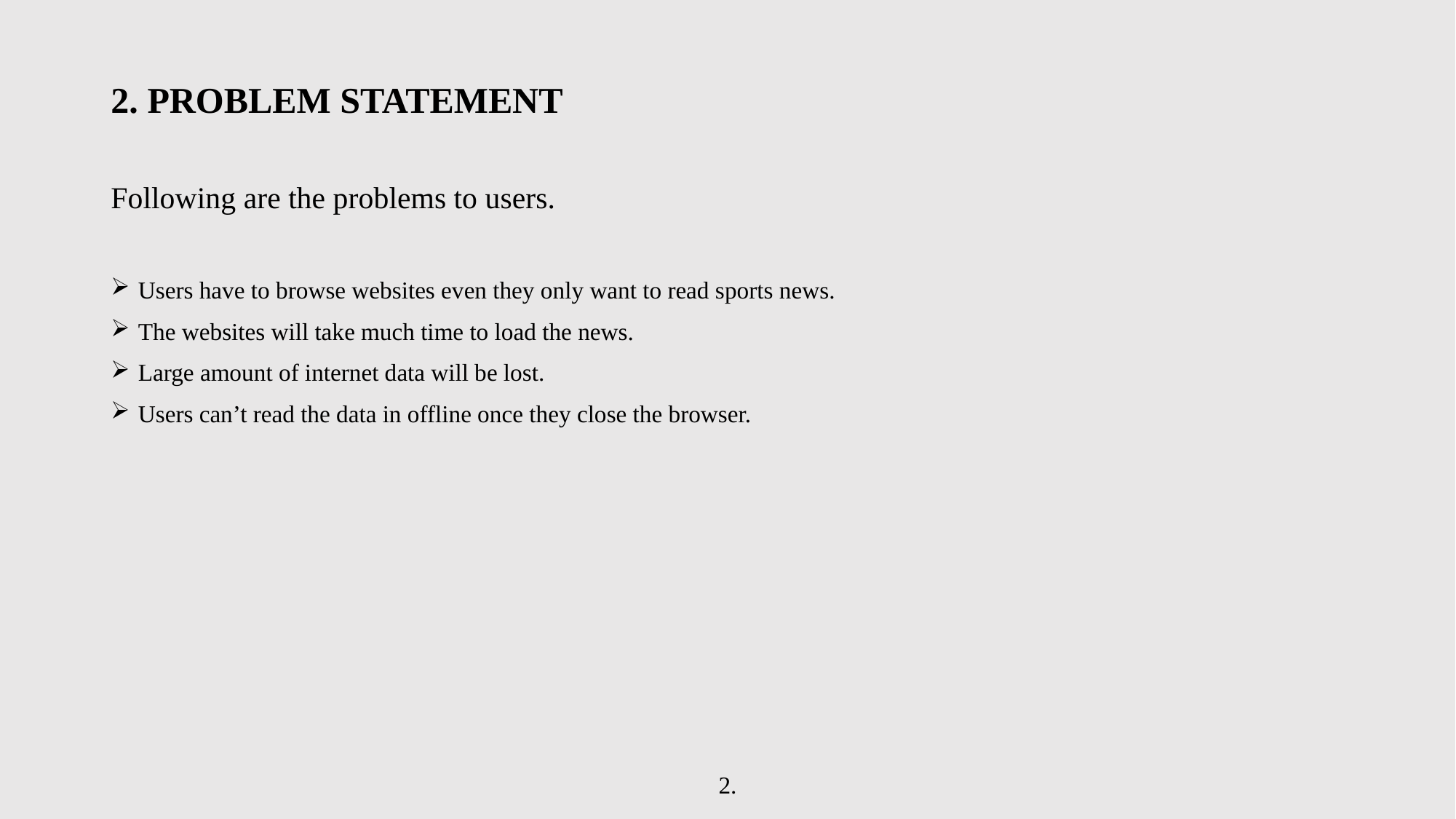

# 2. PROBLEM STATEMENT

Following are the problems to users.

Users have to browse websites even they only want to read sports news.
The websites will take much time to load the news.
Large amount of internet data will be lost.
Users can’t read the data in offline once they close the browser.

2.